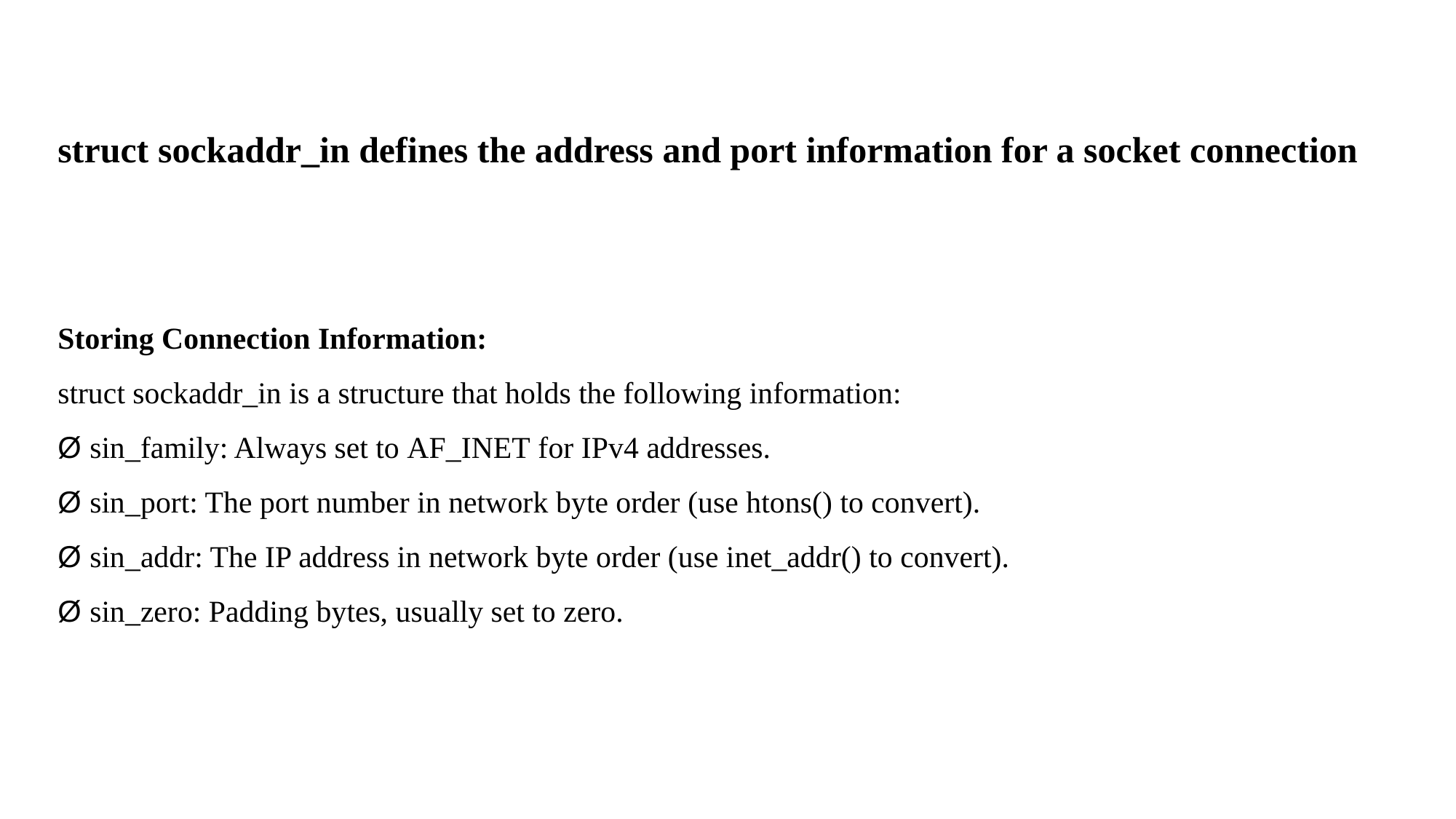

struct sockaddr_in defines the address and port information for a socket connection

Storing Connection Information:
struct sockaddr_in is a structure that holds the following information:
Ø sin_family: Always set to AF_INET for IPv4 addresses.
Ø sin_port: The port number in network byte order (use htons() to convert).
Ø sin_addr: The IP address in network byte order (use inet_addr() to convert).
Ø sin_zero: Padding bytes, usually set to zero.